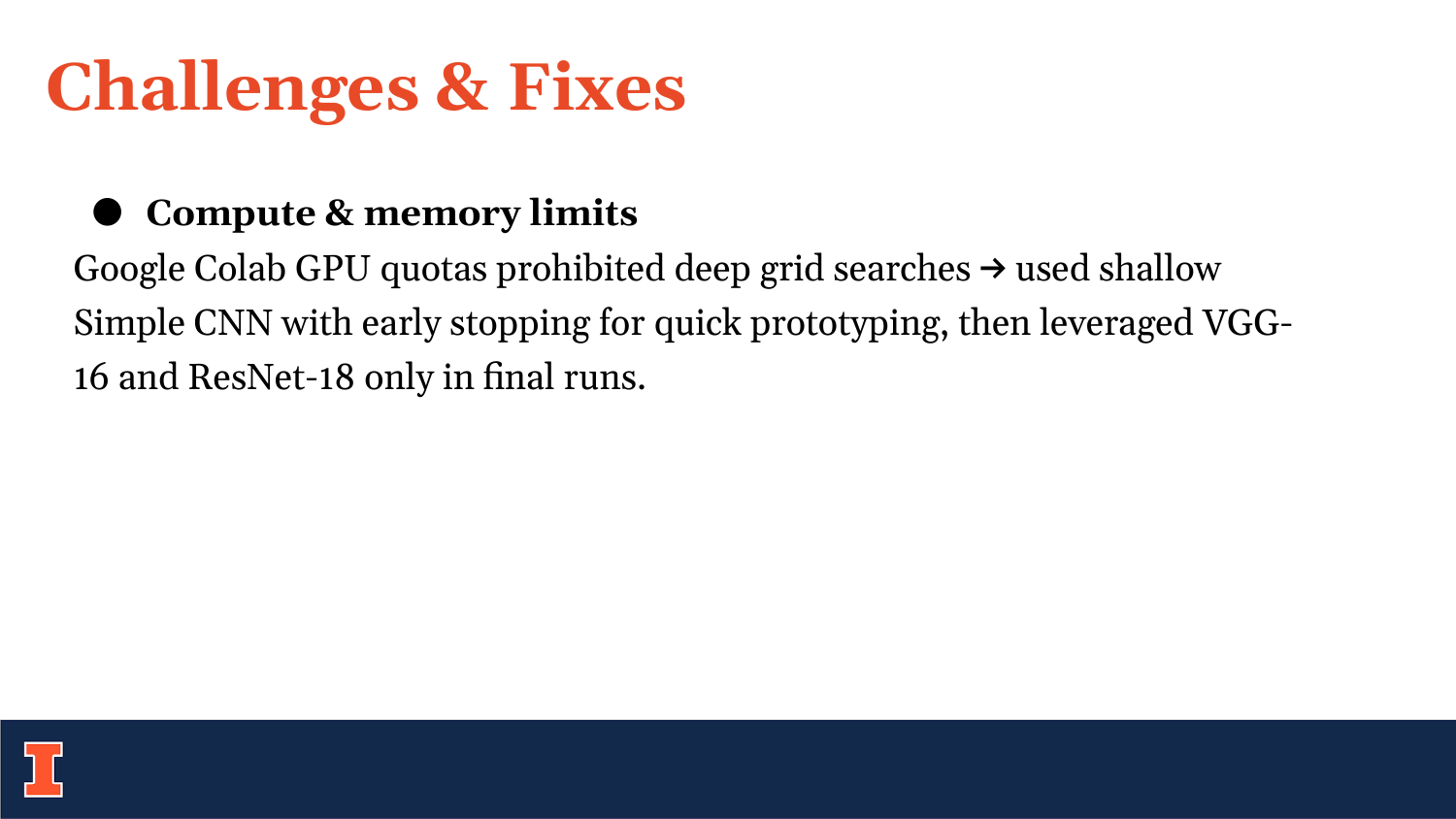

Challenges & Fixes
Compute & memory limits
Google Colab GPU quotas prohibited deep grid searches → used shallow Simple CNN with early stopping for quick prototyping, then leveraged VGG-16 and ResNet-18 only in final runs.